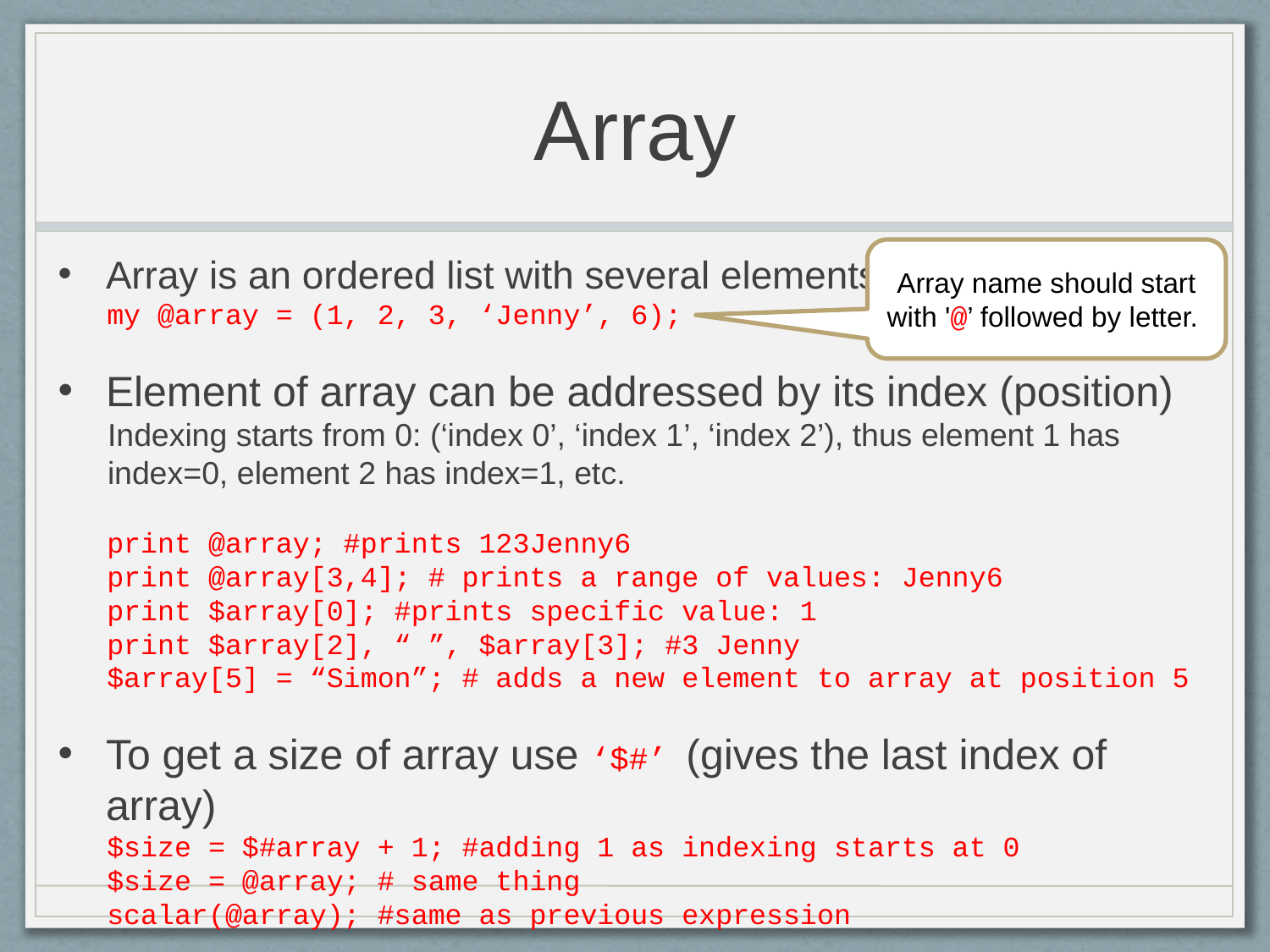

# Array
Array name should start with '@’ followed by letter.
Array is an ordered list with several elements
my @array = (1, 2, 3, ‘Jenny’, 6);

Element of array can be addressed by its index (position)
  Indexing starts from 0: (‘index 0’, ‘index 1’, ‘index 2’), thus element 1 has
  index=0, element 2 has index=1, etc.

print @array; #prints 123Jenny6
print @array[3,4]; # prints a range of values: Jenny6
print $array[0]; #prints specific value: 1
print $array[2], “ ”, $array[3]; #3 Jenny
$array[5] = “Simon”; # adds a new element to array at position 5

To get a size of array use ‘$#’ (gives the last index of array)
$size = $#array + 1; #adding 1 as indexing starts at 0
$size = @array; # same thing
scalar(@array); #same as previous expression